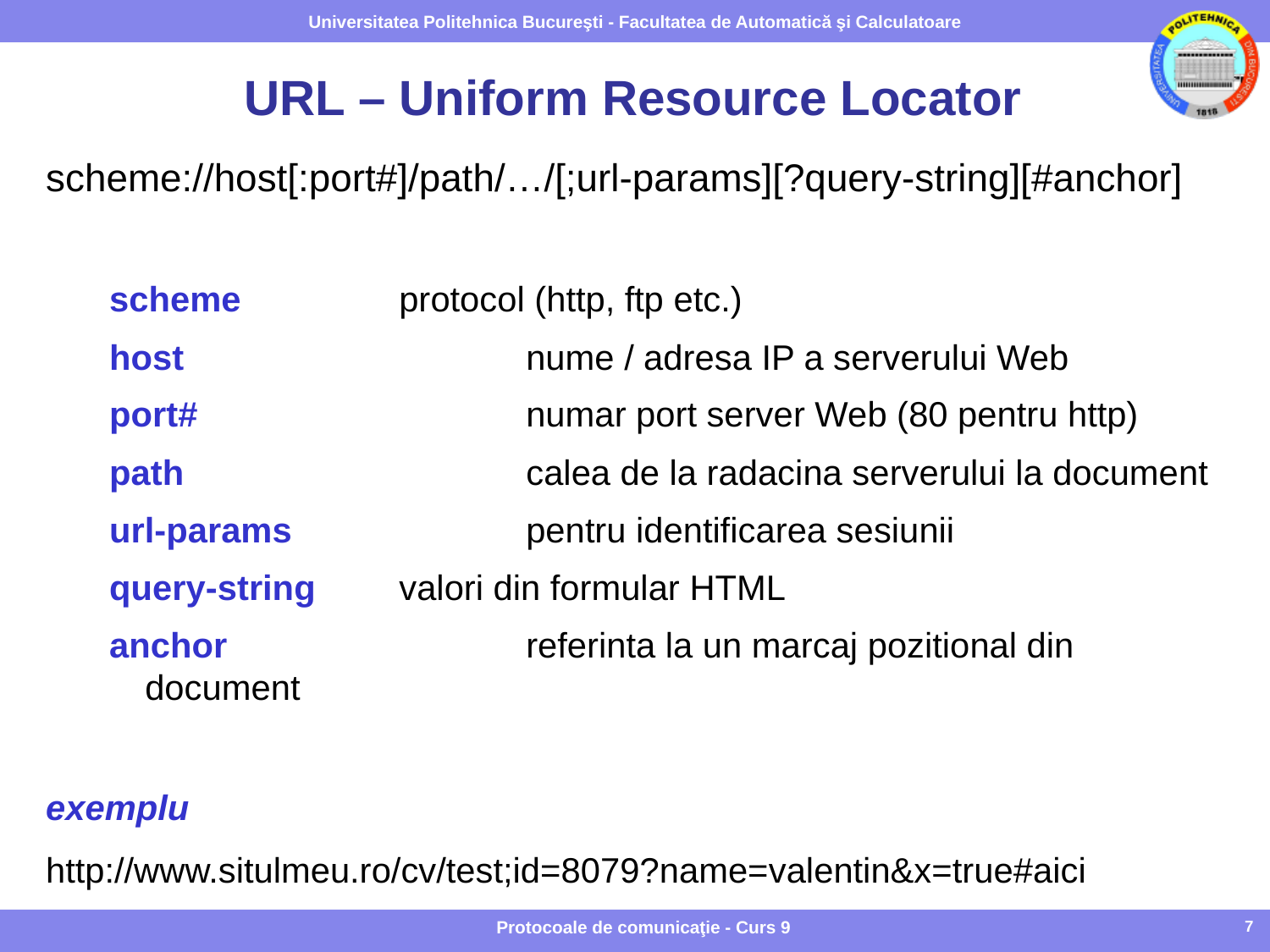

# URL – Uniform Resource Locator
scheme://host[:port#]/path/…/[;url-params][?query-string][#anchor]

scheme		protocol (http, ftp etc.)
host			nume / adresa IP a serverului Web
port#			numar port server Web (80 pentru http)
path			calea de la radacina serverului la document
url-params		pentru identificarea sesiunii
query-string	valori din formular HTML
anchor			referinta la un marcaj pozitional din document

exemplu
http://www.situlmeu.ro/cv/test;id=8079?name=valentin&x=true#aici
Protocoale de comunicaţie - Curs 9
7